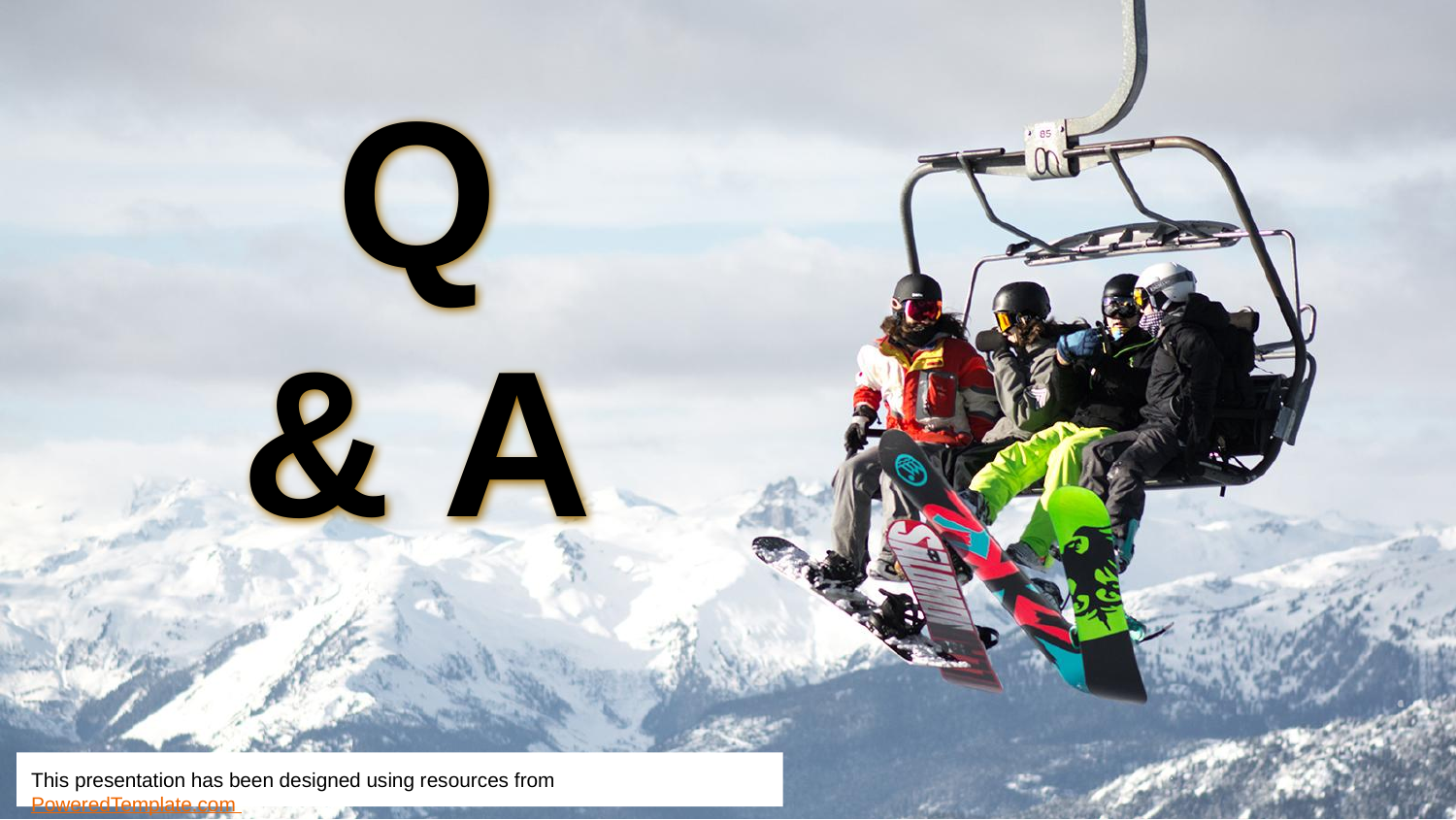

# Q & A
This presentation has been designed using resources from PoweredTemplate.com